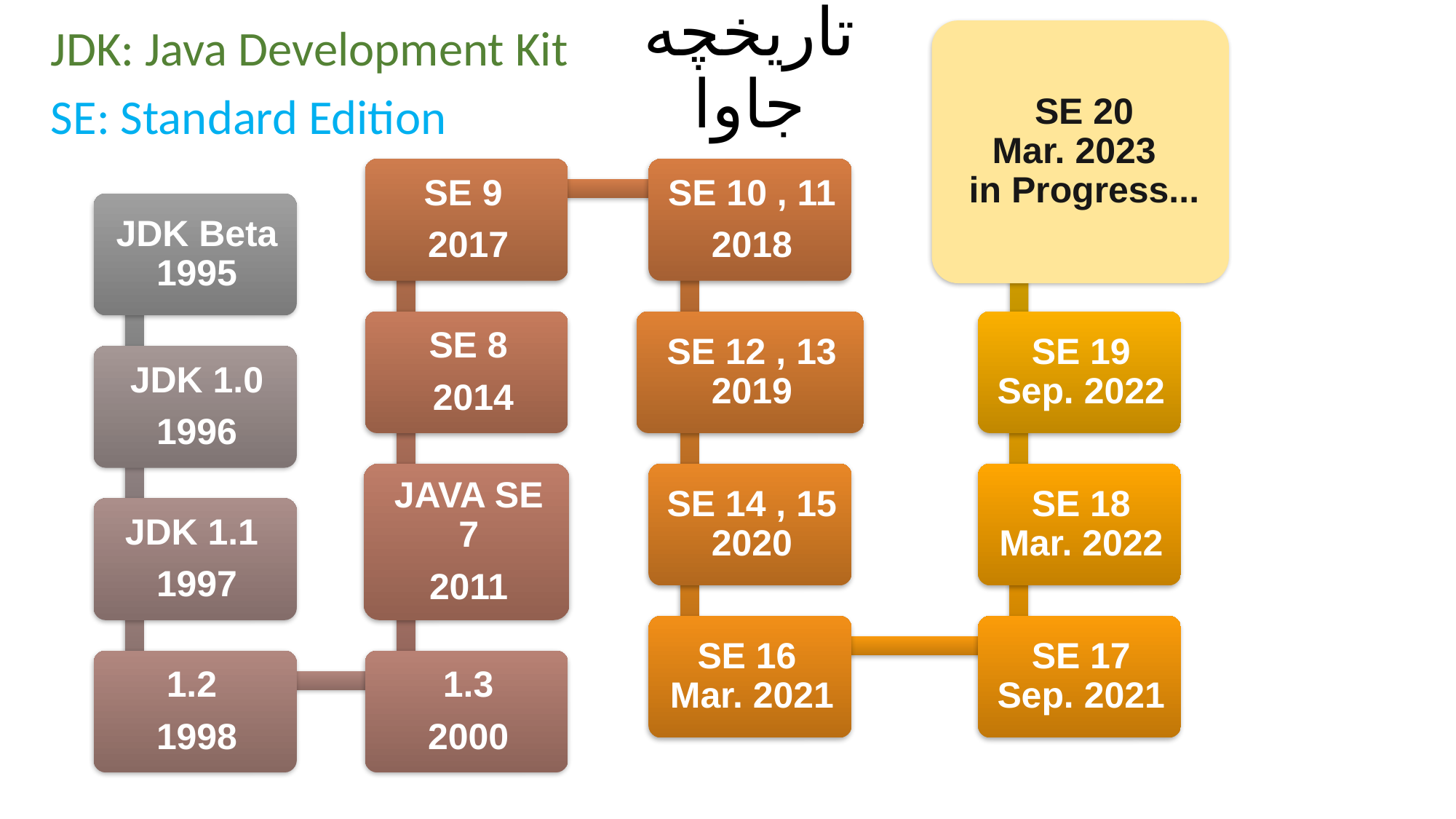

# تاریخچه جاوا
JDK: Java Development Kit
JDK Beta 1995
JDK 1.0
1996
JDK 1.1
1997
1.2
1998
1.3
2000
JAVA SE 7
2011
 SE 8
 2014
SE 9
2017
SE 10 , 11
2018
SE 12 , 13 2019
SE 14 , 15 2020
SE 16  Mar. 2021
SE 17 Sep. 2021
SE 18 Mar. 2022
SE 19 Sep. 2022
SE 20
Mar. 2023
in Progress...
SE: Standard Edition